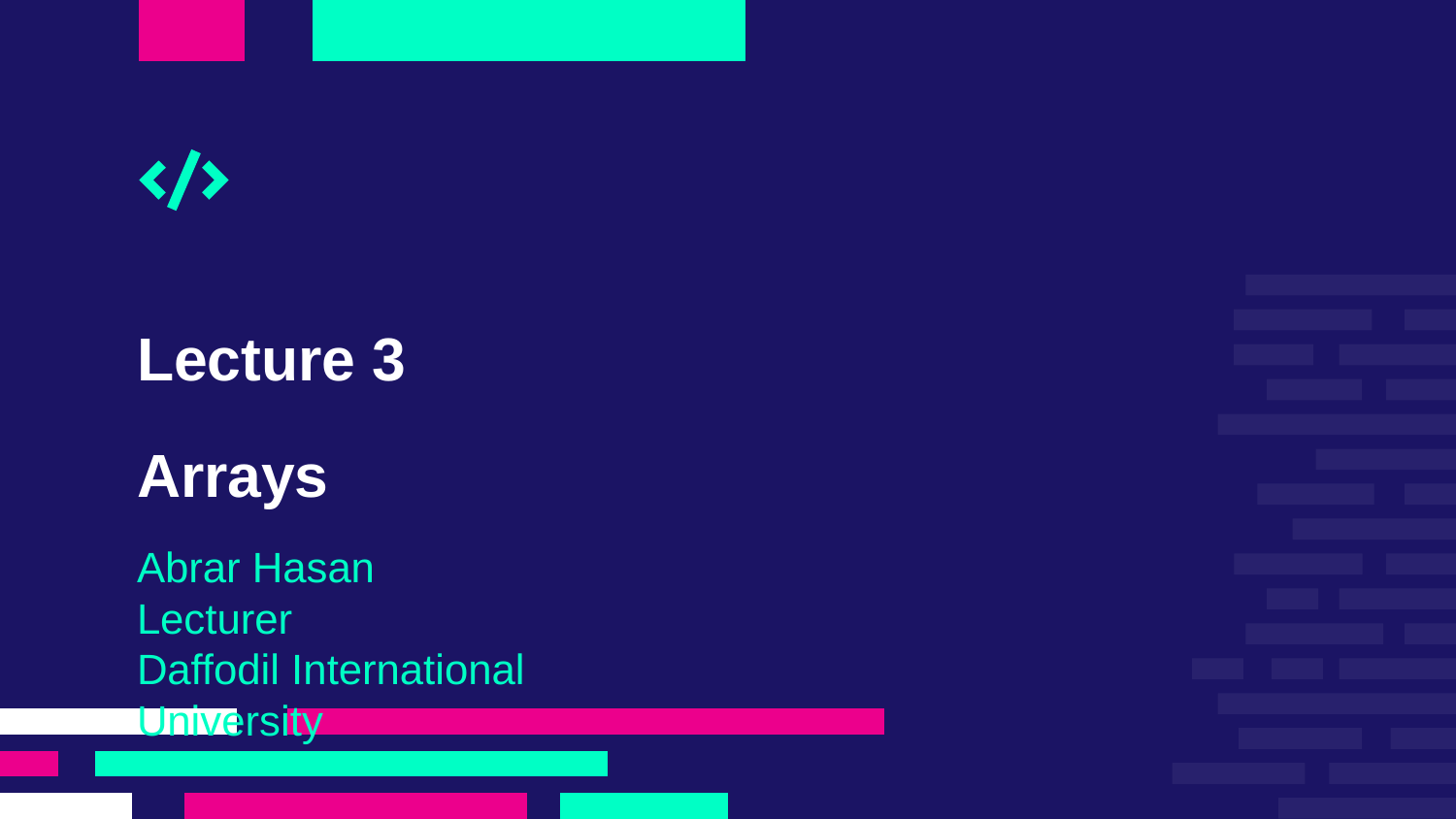

# Lecture 3 Arrays
Abrar Hasan
Lecturer
Daffodil International University